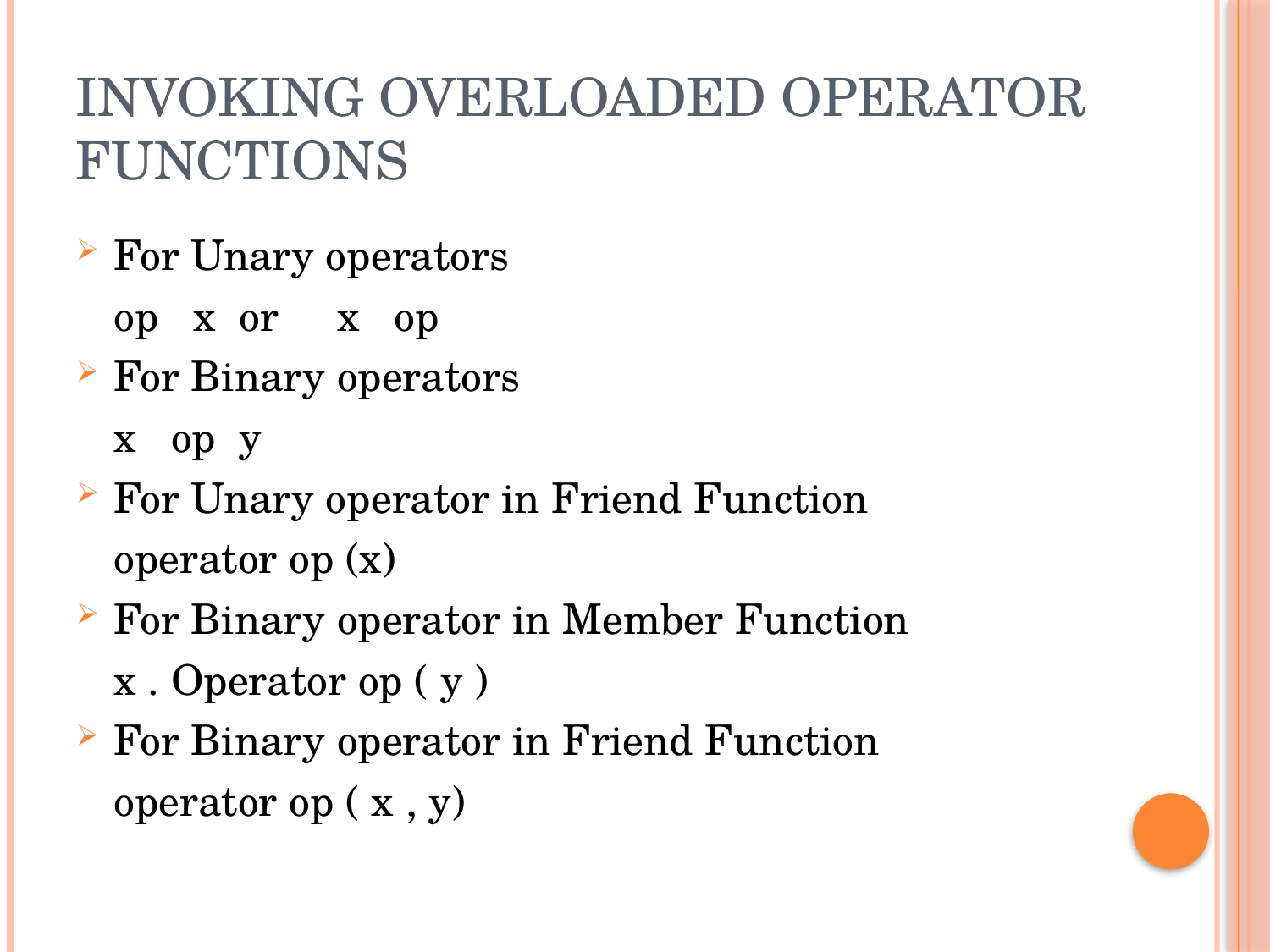

# Invoking Overloaded Operator Functions
For Unary operators
		op   x  or     x   op
For Binary operators
		x   op  y
For Unary operator in Friend Function
		operator op (x)
For Binary operator in Member Function
		x . Operator op ( y )
For Binary operator in Friend Function
		operator op ( x , y)